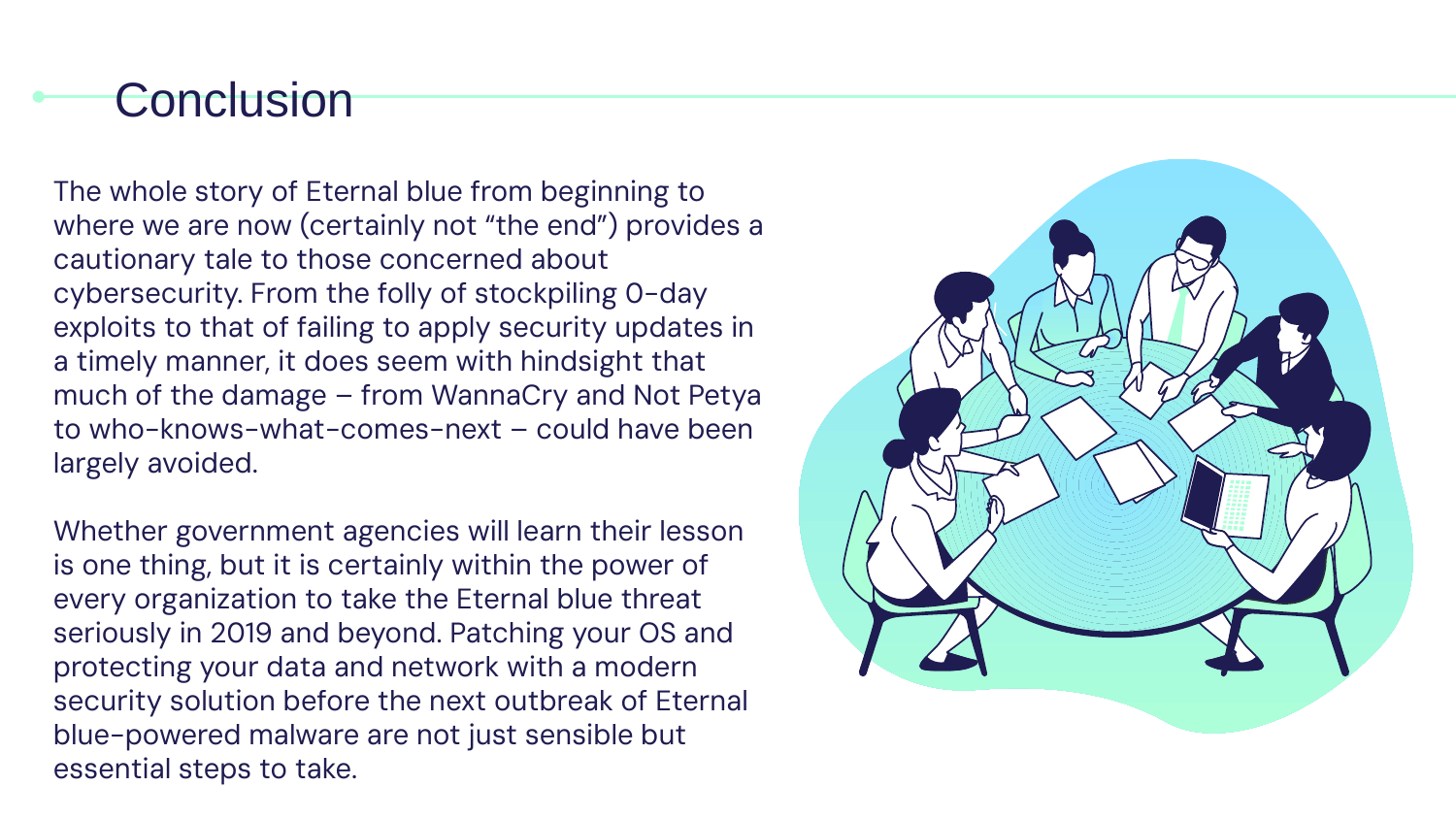

# Conclusion
The whole story of Eternal blue from beginning to where we are now (certainly not “the end”) provides a cautionary tale to those concerned about cybersecurity. From the folly of stockpiling 0-day exploits to that of failing to apply security updates in a timely manner, it does seem with hindsight that much of the damage – from WannaCry and Not Petya to who-knows-what-comes-next – could have been largely avoided.

Whether government agencies will learn their lesson is one thing, but it is certainly within the power of every organization to take the Eternal blue threat seriously in 2019 and beyond. Patching your OS and protecting your data and network with a modern security solution before the next outbreak of Eternal blue-powered malware are not just sensible but essential steps to take.